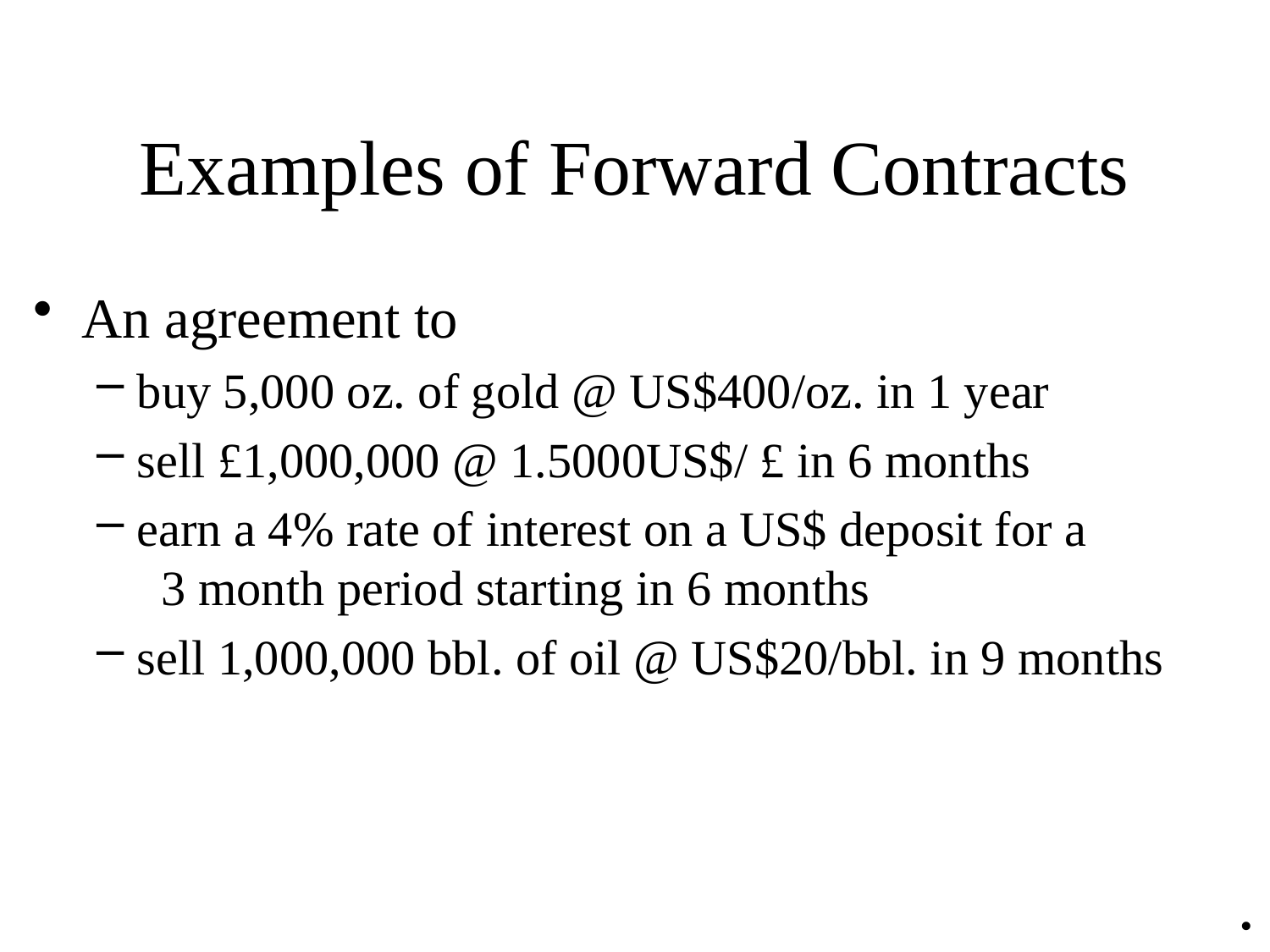

# Examples of Forward Contracts
An agreement to
buy 5,000 oz. of gold @ US$400/oz. in 1 year
sell £1,000,000 @ 1.5000US$/ £ in 6 months
earn a 4% rate of interest on a US$ deposit for a
  3 month period starting in 6 months
sell 1,000,000 bbl. of oil @ US$20/bbl. in 9 months
•